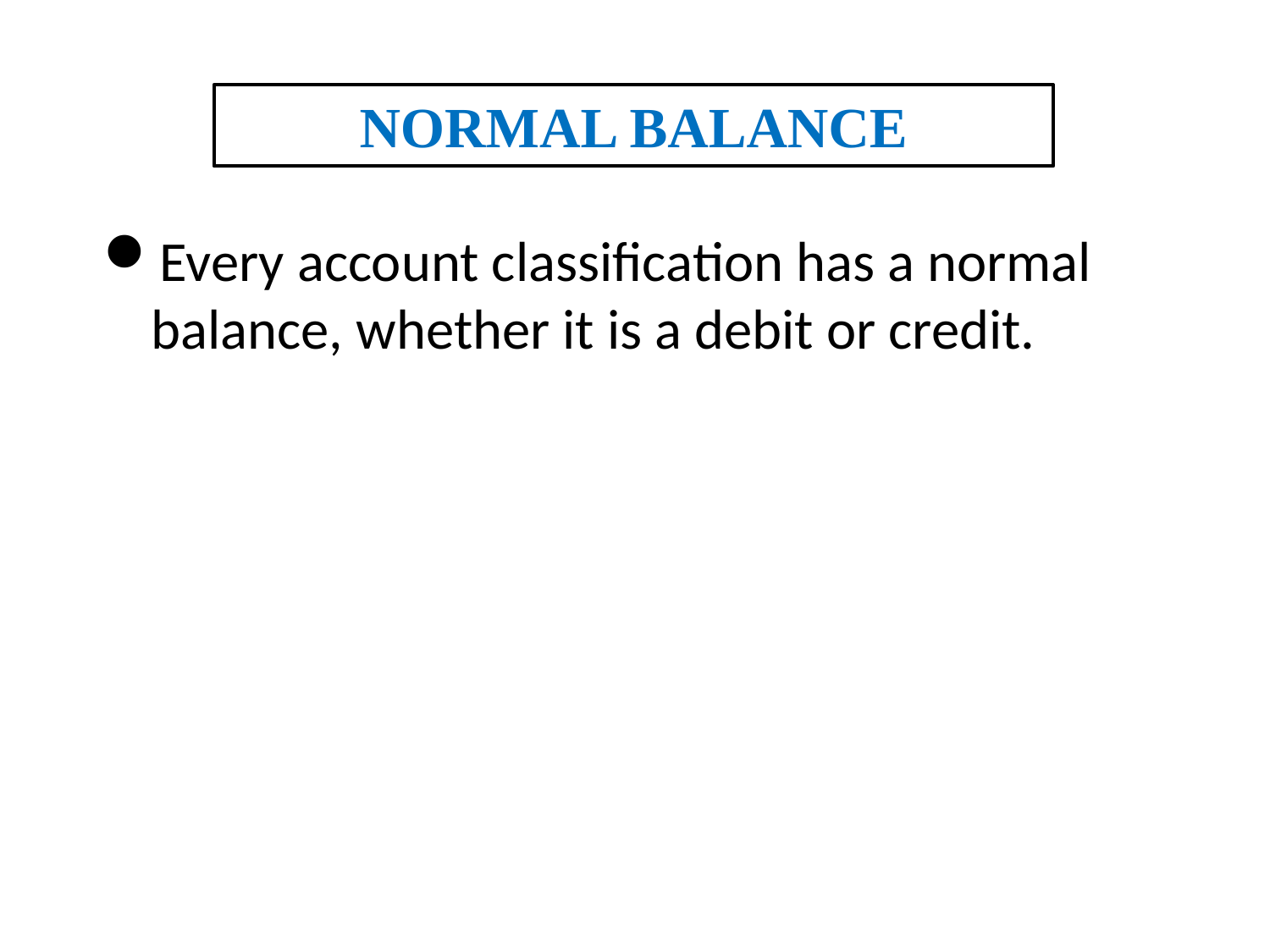

# NORMAL BALANCE
Every account classification has a normal balance, whether it is a debit or credit.